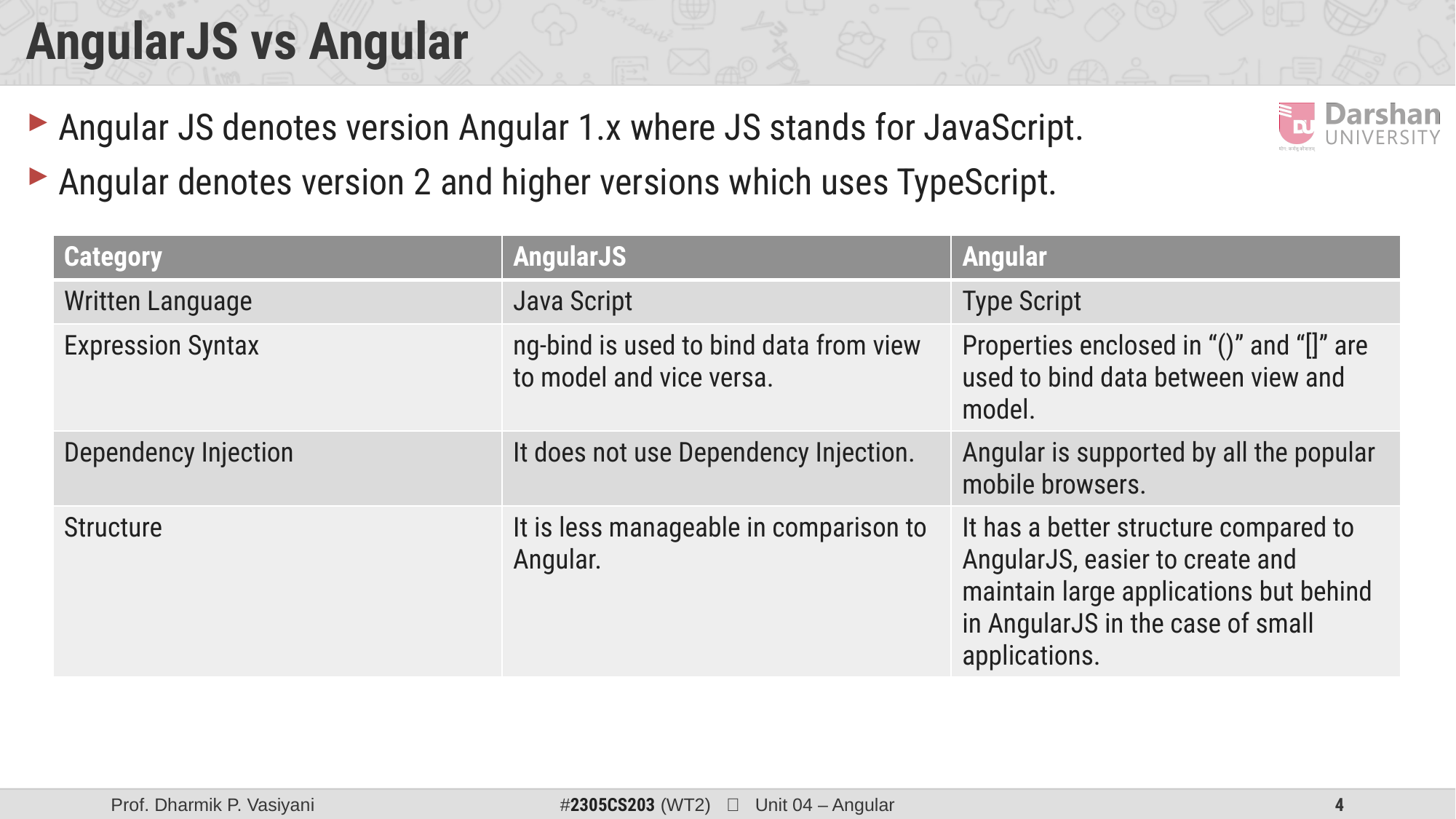

# AngularJS vs Angular
Angular JS denotes version Angular 1.x where JS stands for JavaScript.
Angular denotes version 2 and higher versions which uses TypeScript.

| Category | AngularJS | Angular |
| --- | --- | --- |
| Written Language | Java Script | Type Script |
| Expression Syntax | ng-bind is used to bind data from view to model and vice versa. | Properties enclosed in “()” and “[]” are used to bind data between view and model. |
| Dependency Injection | It does not use Dependency Injection. | Angular is supported by all the popular mobile browsers. |
| Structure | It is less manageable in comparison to Angular. | It has a better structure compared to AngularJS, easier to create and maintain large applications but behind in AngularJS in the case of small applications. |